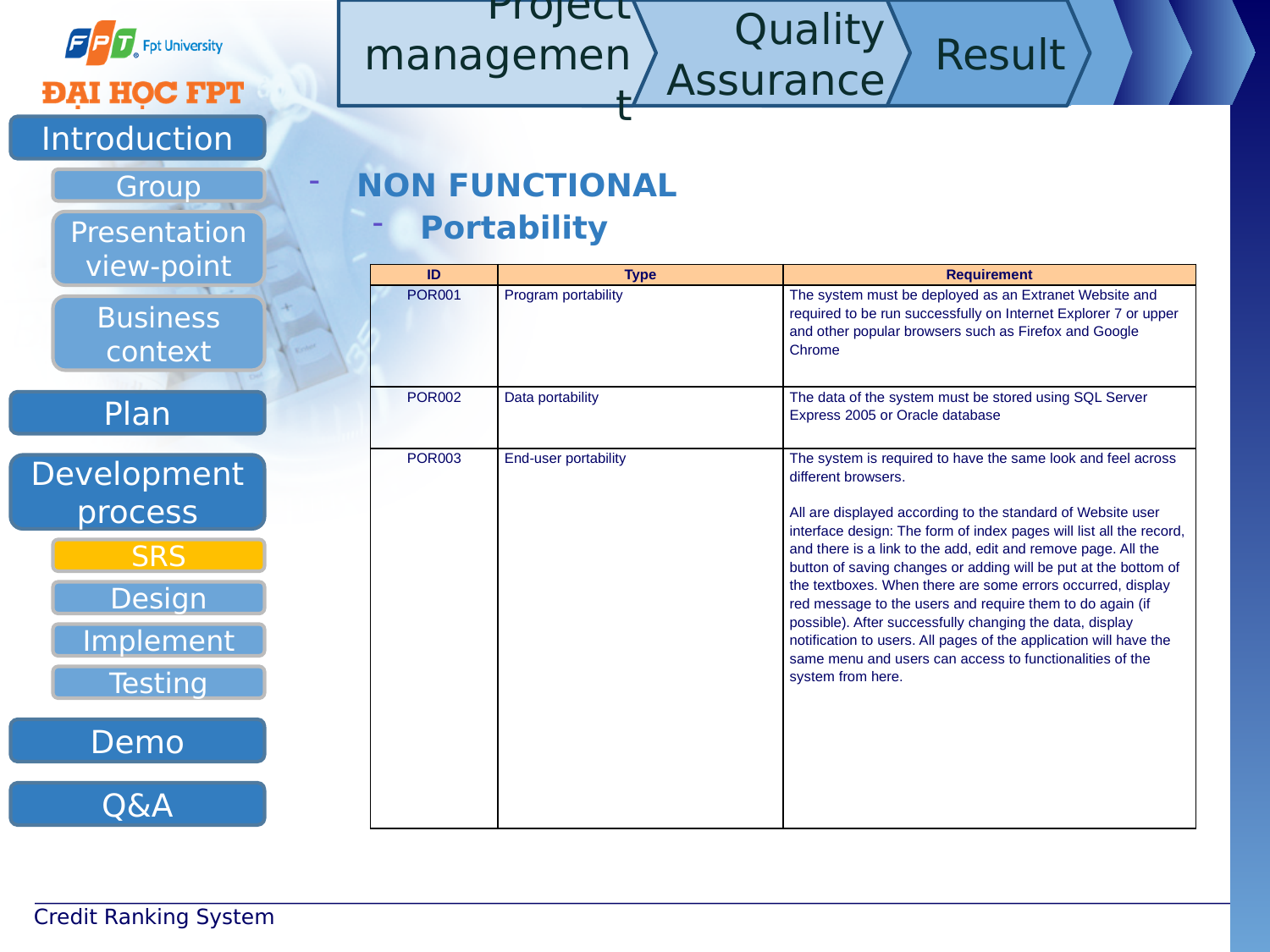

Project management
Quality Assurance
Result
Introduction
Group
Presentation view-point
Business context
Development process
SRS
Design
Implement
Testing
Demo
Q&A
Plan

NON FUNCTIONAL
Portability

| ID | Type | Requirement |
| --- | --- | --- |
| POR001 | Program portability | The system must be deployed as an Extranet Website and required to be run successfully on Internet Explorer 7 or upper and other popular browsers such as Firefox and Google Chrome |
| POR002 | Data portability | The data of the system must be stored using SQL Server Express 2005 or Oracle database |
| POR003 | End-user portability | The system is required to have the same look and feel across different browsers. All are displayed according to the standard of Website user interface design: The form of index pages will list all the record, and there is a link to the add, edit and remove page. All the button of saving changes or adding will be put at the bottom of the textboxes. When there are some errors occurred, display red message to the users and require them to do again (if possible). After successfully changing the data, display notification to users. All pages of the application will have the same menu and users can access to functionalities of the system from here. |
Credit Ranking System